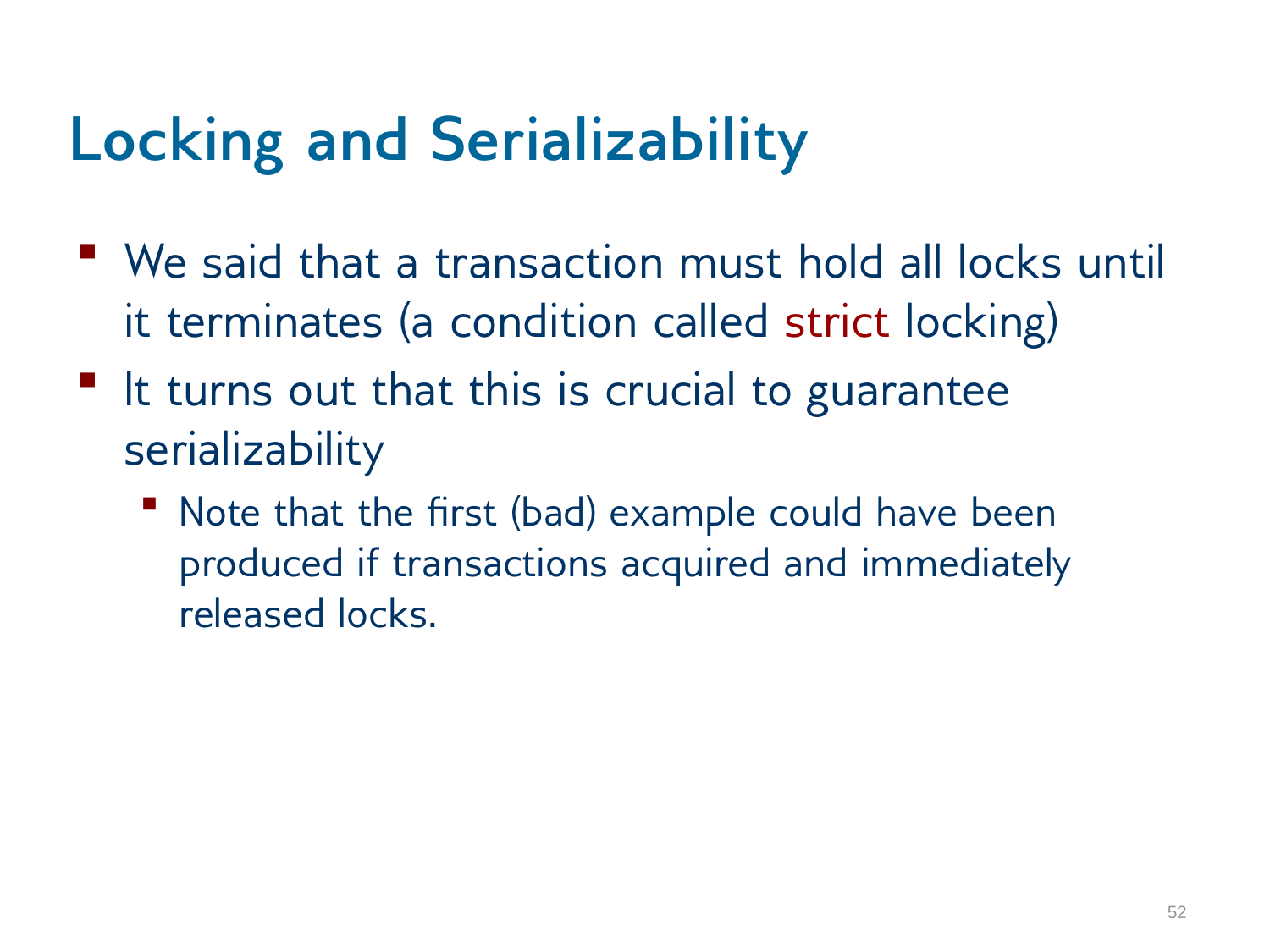

# Locking and Serializability
We said that a transaction must hold all locks until it terminates (a condition called strict locking)
It turns out that this is crucial to guarantee serializability
Note that the first (bad) example could have been produced if transactions acquired and immediately released locks.
52